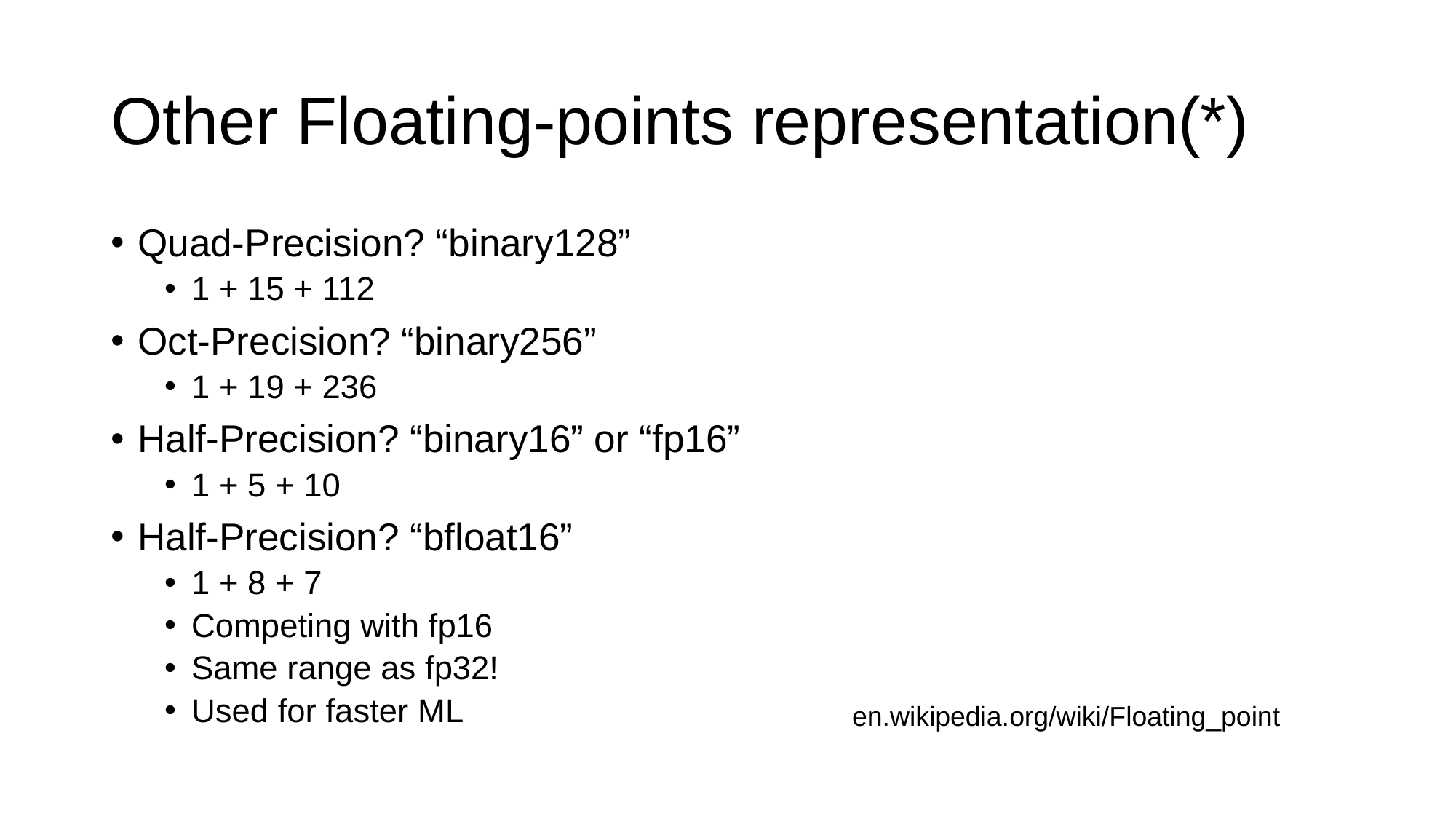

# Other Floating-points representation(*)
Quad-Precision? “binary128”
1 + 15 + 112
Oct-Precision? “binary256”
1 + 19 + 236
Half-Precision? “binary16” or “fp16”
1 + 5 + 10
Half-Precision? “bfloat16”
1 + 8 + 7
Competing with fp16
Same range as fp32!
Used for faster ML
en.wikipedia.org/wiki/Floating_point